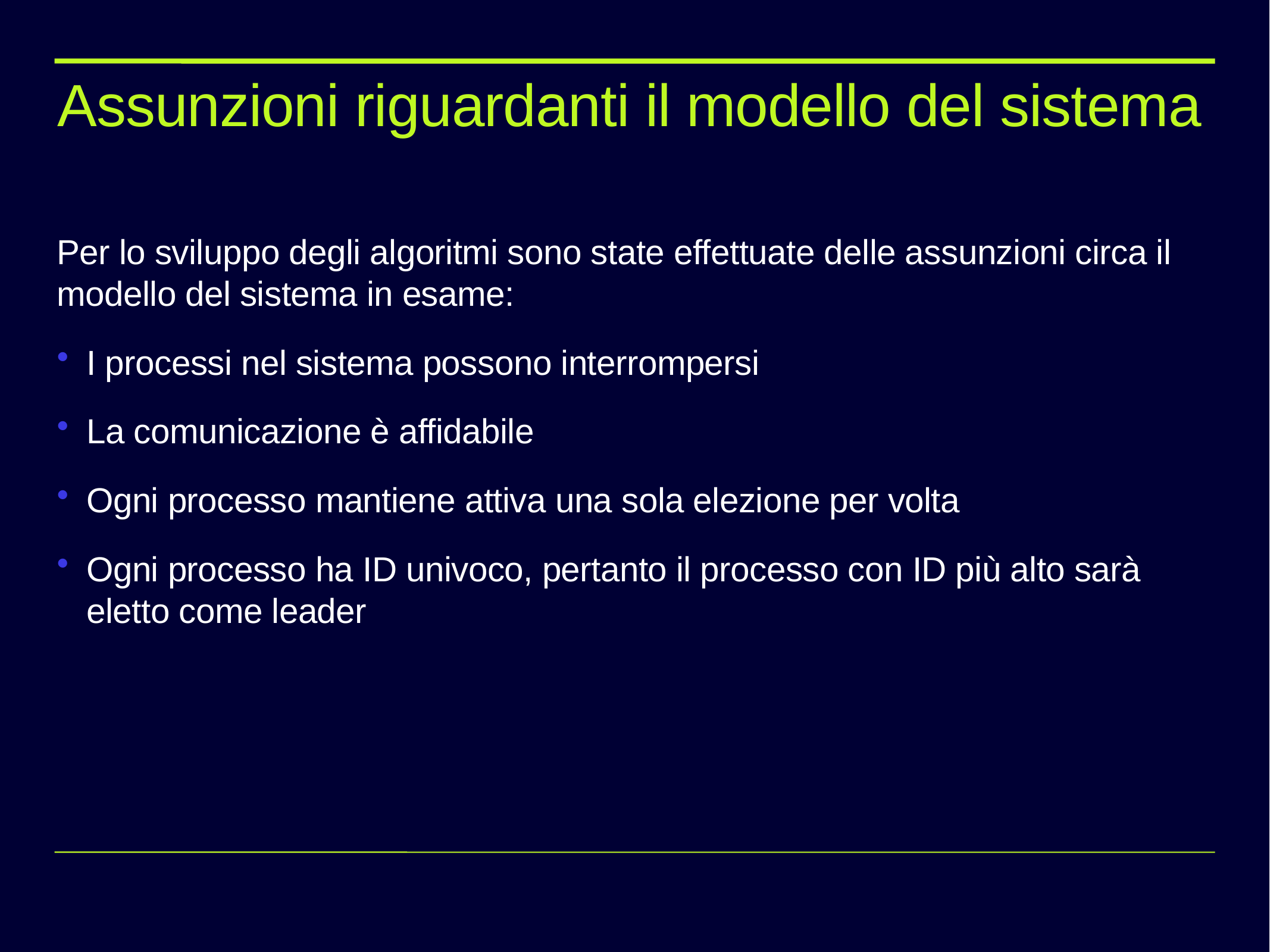

# Assunzioni riguardanti il modello del sistema
Per lo sviluppo degli algoritmi sono state effettuate delle assunzioni circa il modello del sistema in esame:
I processi nel sistema possono interrompersi
La comunicazione è affidabile
Ogni processo mantiene attiva una sola elezione per volta
Ogni processo ha ID univoco, pertanto il processo con ID più alto sarà eletto come leader